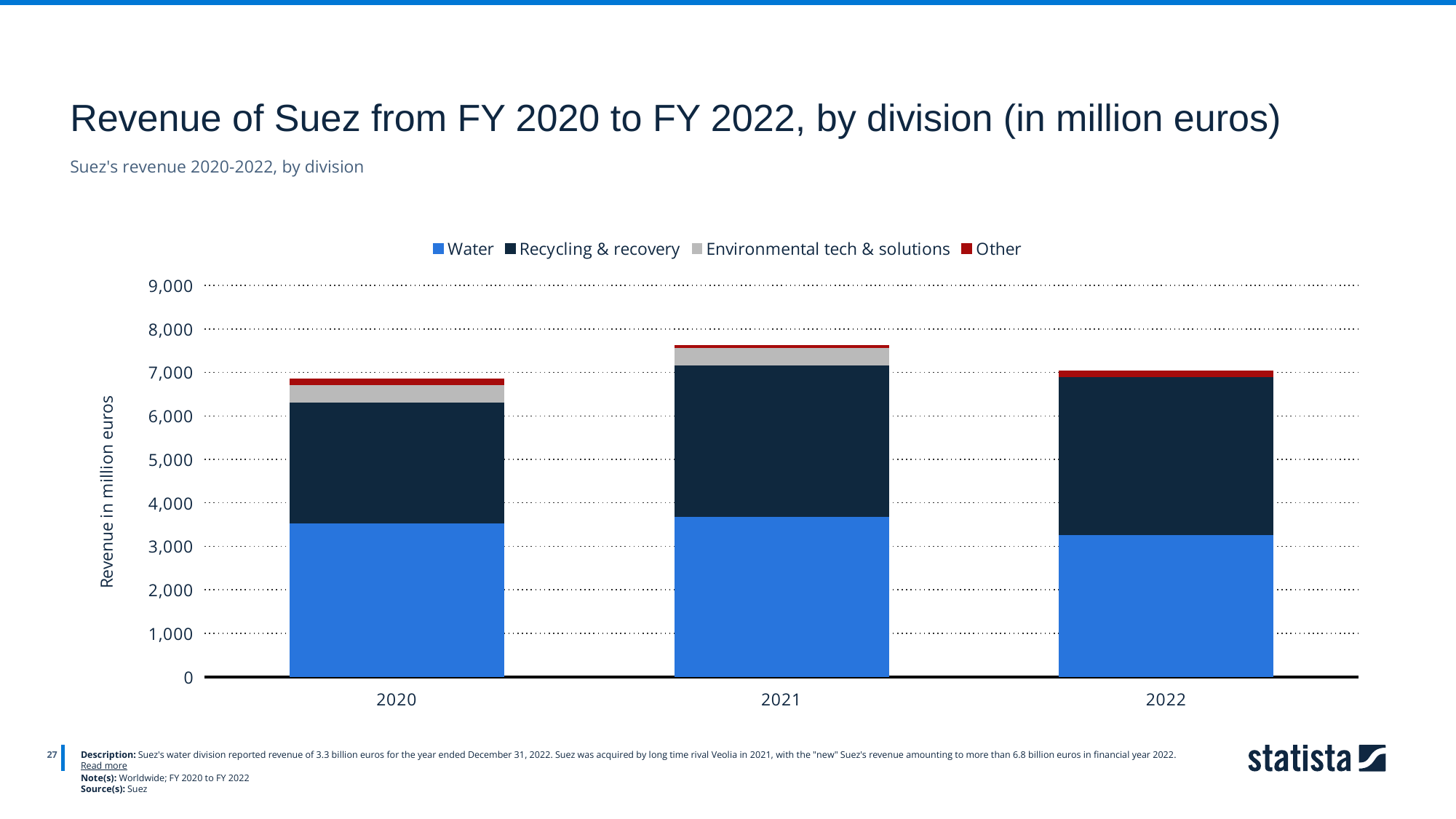

Revenue of Suez from FY 2020 to FY 2022, by division (in million euros)
Suez's revenue 2020-2022, by division

### Chart

| Category | Water | Recycling & recovery | Environmental tech & solutions | Other |
|---|---|---|---|---|
| 2020 | 3528.8 | 2782.3 | 411.0 | 125.2 |
| 2021 | 3681.6 | 3486.3 | 399.4 | 52.2 |
| 2022 | 3270.8 | 3623.9 | 0.0 | 141.5 |
27
Description: Suez's water division reported revenue of 3.3 billion euros for the year ended December 31, 2022. Suez was acquired by long time rival Veolia in 2021, with the "new" Suez's revenue amounting to more than 6.8 billion euros in financial year 2022. Read more
Note(s): Worldwide; FY 2020 to FY 2022
Source(s): Suez